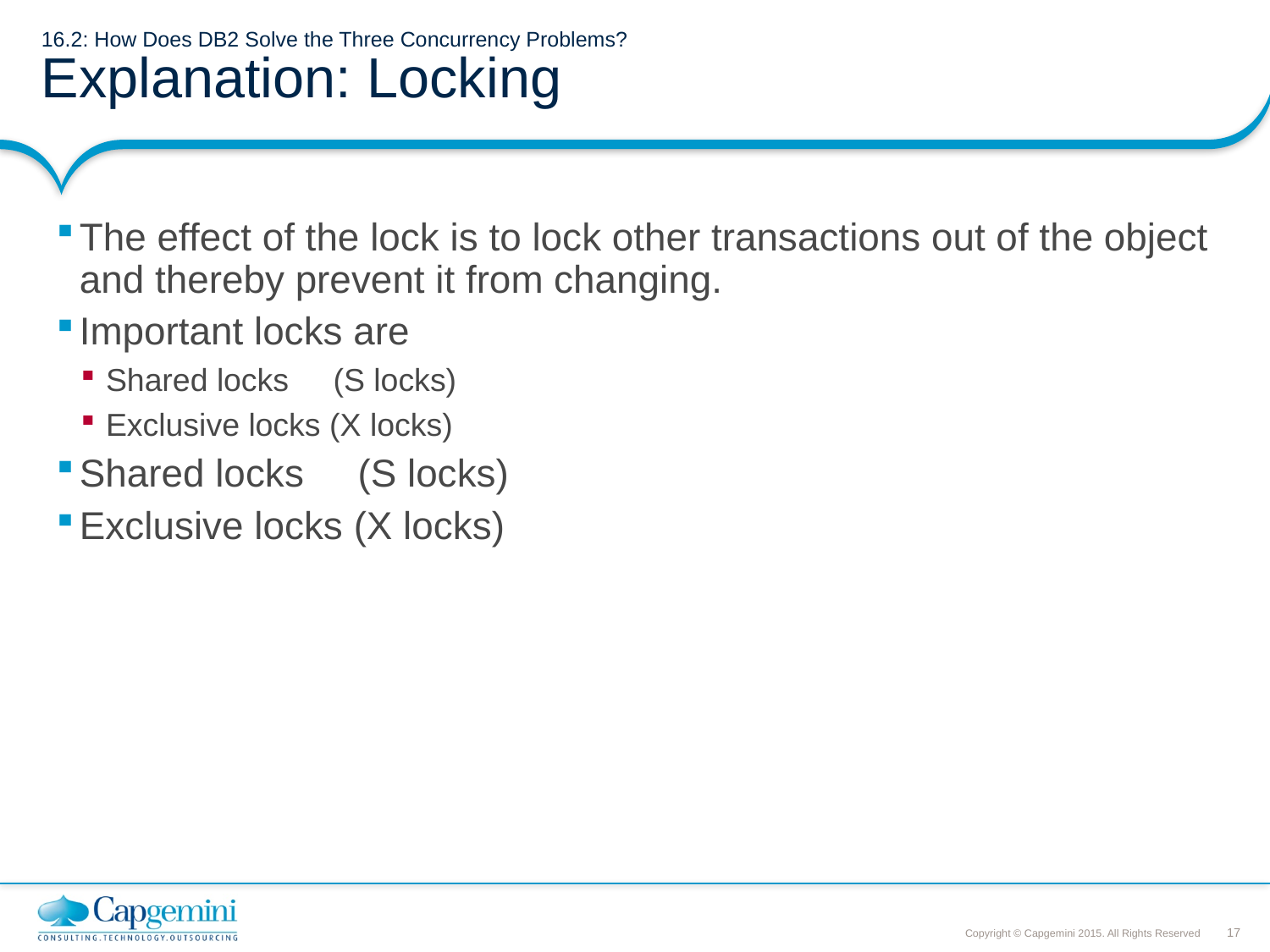

# 16.2: How Does DB2 Solve the Three Concurrency Problems? Explanation: Locking
The effect of the lock is to lock other transactions out of the object and thereby prevent it from changing.
Important locks are
Shared locks     (S locks)
Exclusive locks (X locks)
Shared locks     (S locks)
Exclusive locks (X locks)